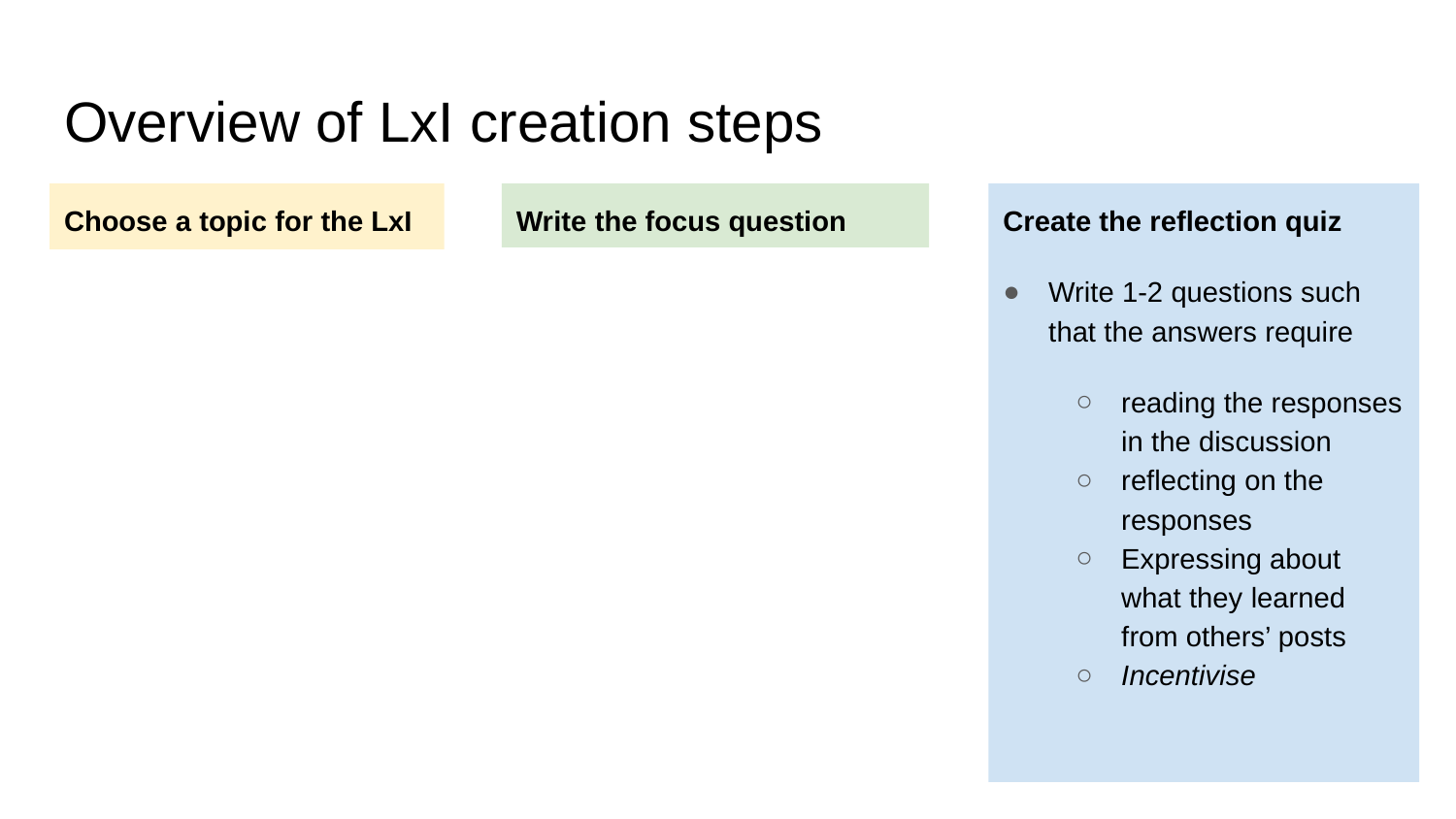

# Overview of LxI creation steps
Create the reflection quiz
Write 1-2 questions such that the answers require
reading the responses in the discussion
reflecting on the responses
Expressing about what they learned from others’ posts
Incentivise
Choose a topic for the LxI
Write the focus question